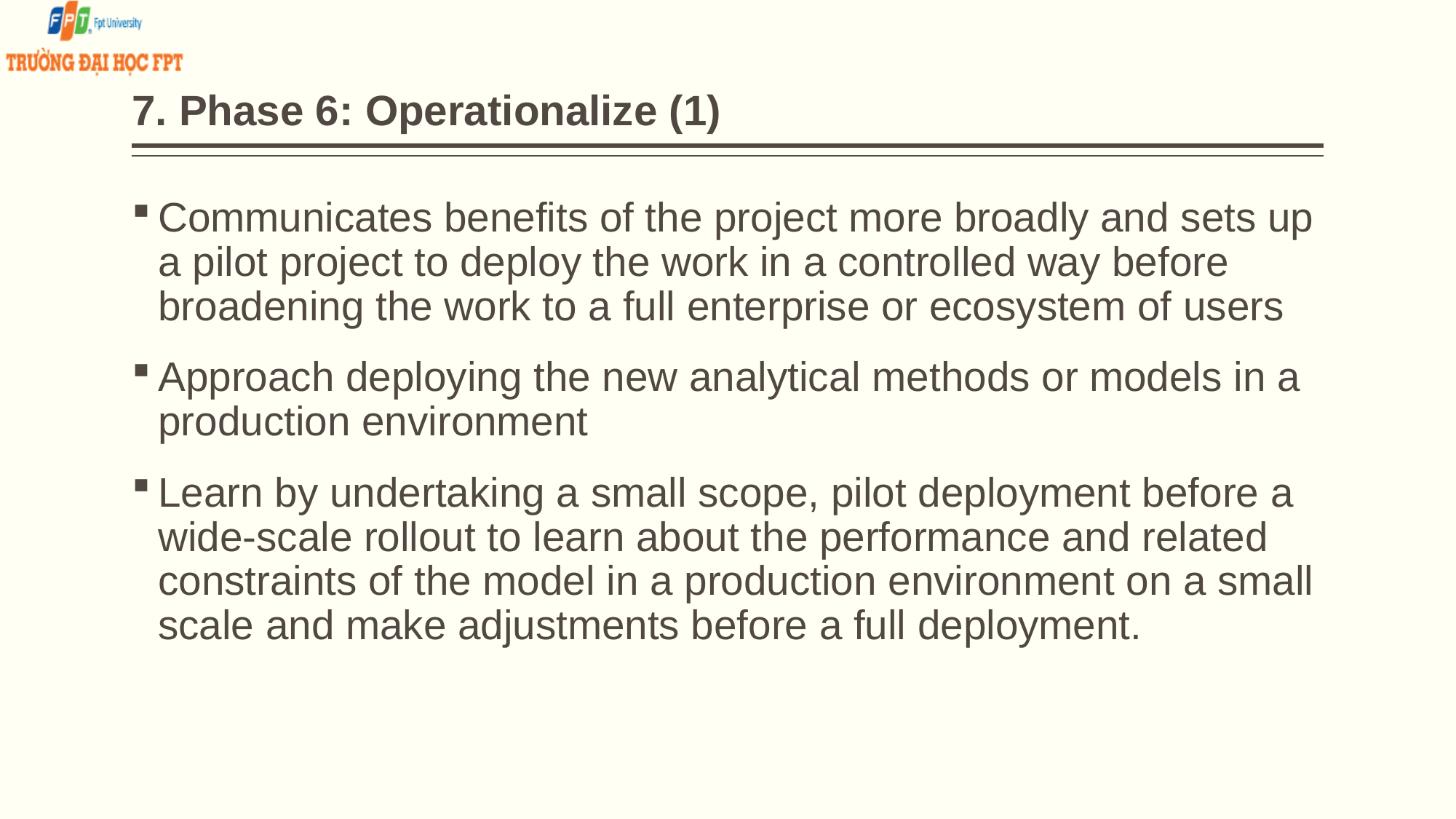

# 7. Phase 6: Operationalize (1)
Communicates benefits of the project more broadly and sets up a pilot project to deploy the work in a controlled way before broadening the work to a full enterprise or ecosystem of users
Approach deploying the new analytical methods or models in a production environment
Learn by undertaking a small scope, pilot deployment before a wide-scale rollout to learn about the performance and related constraints of the model in a production environment on a small scale and make adjustments before a full deployment.